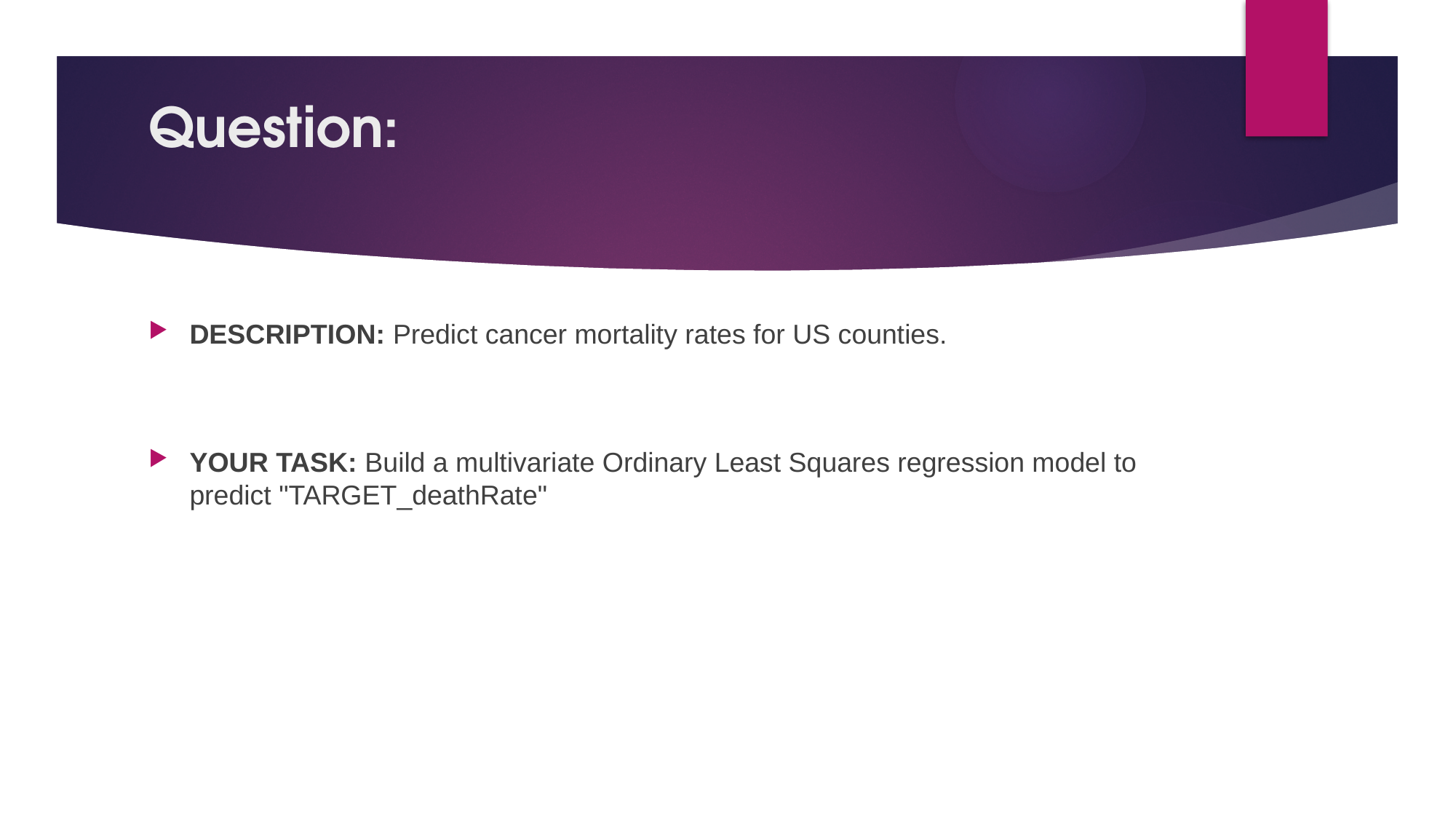

# Question:
DESCRIPTION: Predict cancer mortality rates for US counties.

YOUR TASK: Build a multivariate Ordinary Least Squares regression model to predict "TARGET_deathRate"